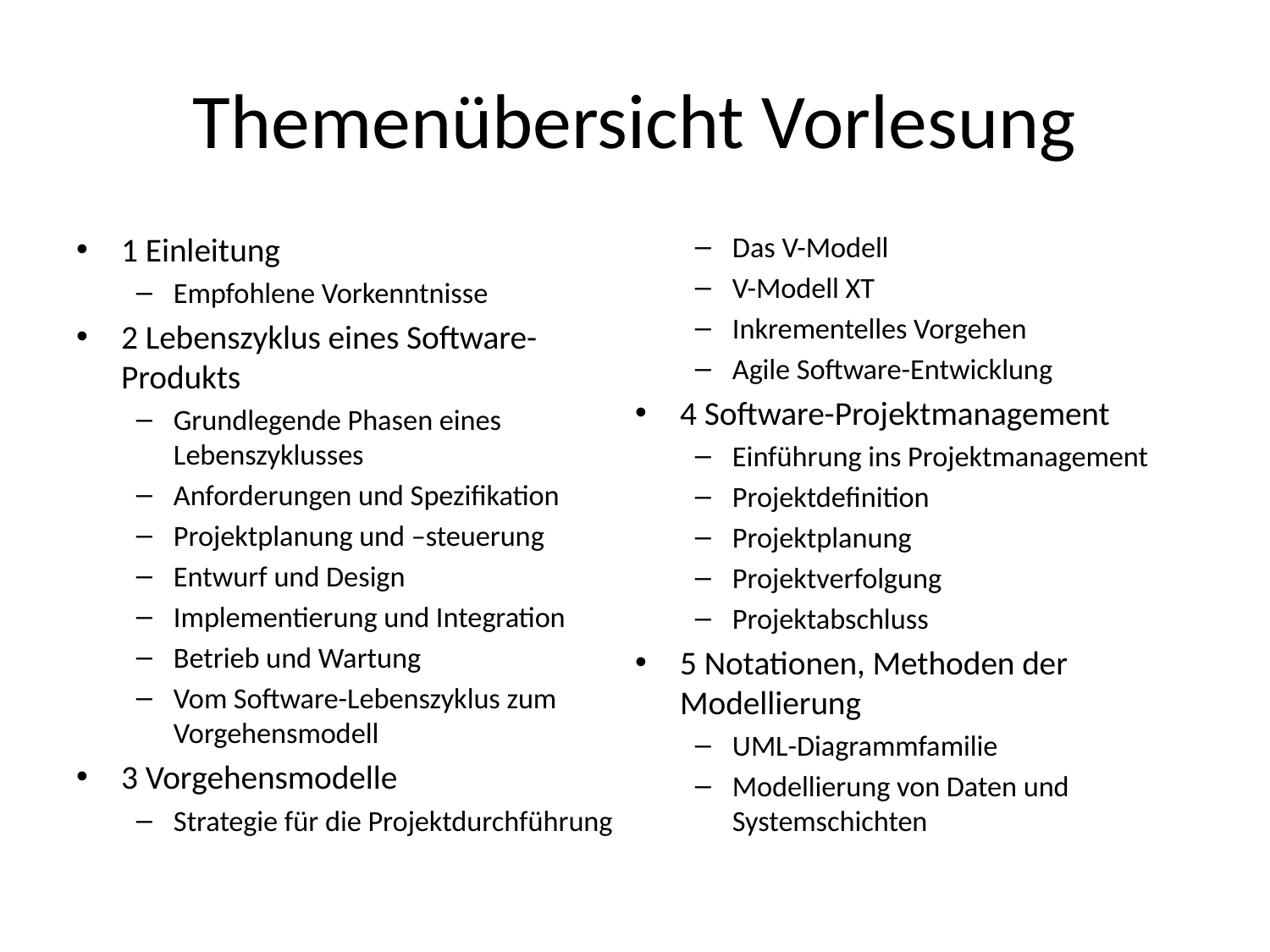

# Themenübersicht Vorlesung
1 Einleitung
Empfohlene Vorkenntnisse
2 Lebenszyklus eines Software-Produkts
Grundlegende Phasen eines Lebenszyklusses
Anforderungen und Spezifikation
Projektplanung und –steuerung
Entwurf und Design
Implementierung und Integration
Betrieb und Wartung
Vom Software-Lebenszyklus zum Vorgehensmodell
3 Vorgehensmodelle
Strategie für die Projektdurchführung
Das V-Modell
V-Modell XT
Inkrementelles Vorgehen
Agile Software-Entwicklung
4 Software-Projektmanagement
Einführung ins Projektmanagement
Projektdefinition
Projektplanung
Projektverfolgung
Projektabschluss
5 Notationen, Methoden der Modellierung
UML-Diagrammfamilie
Modellierung von Daten und Systemschichten